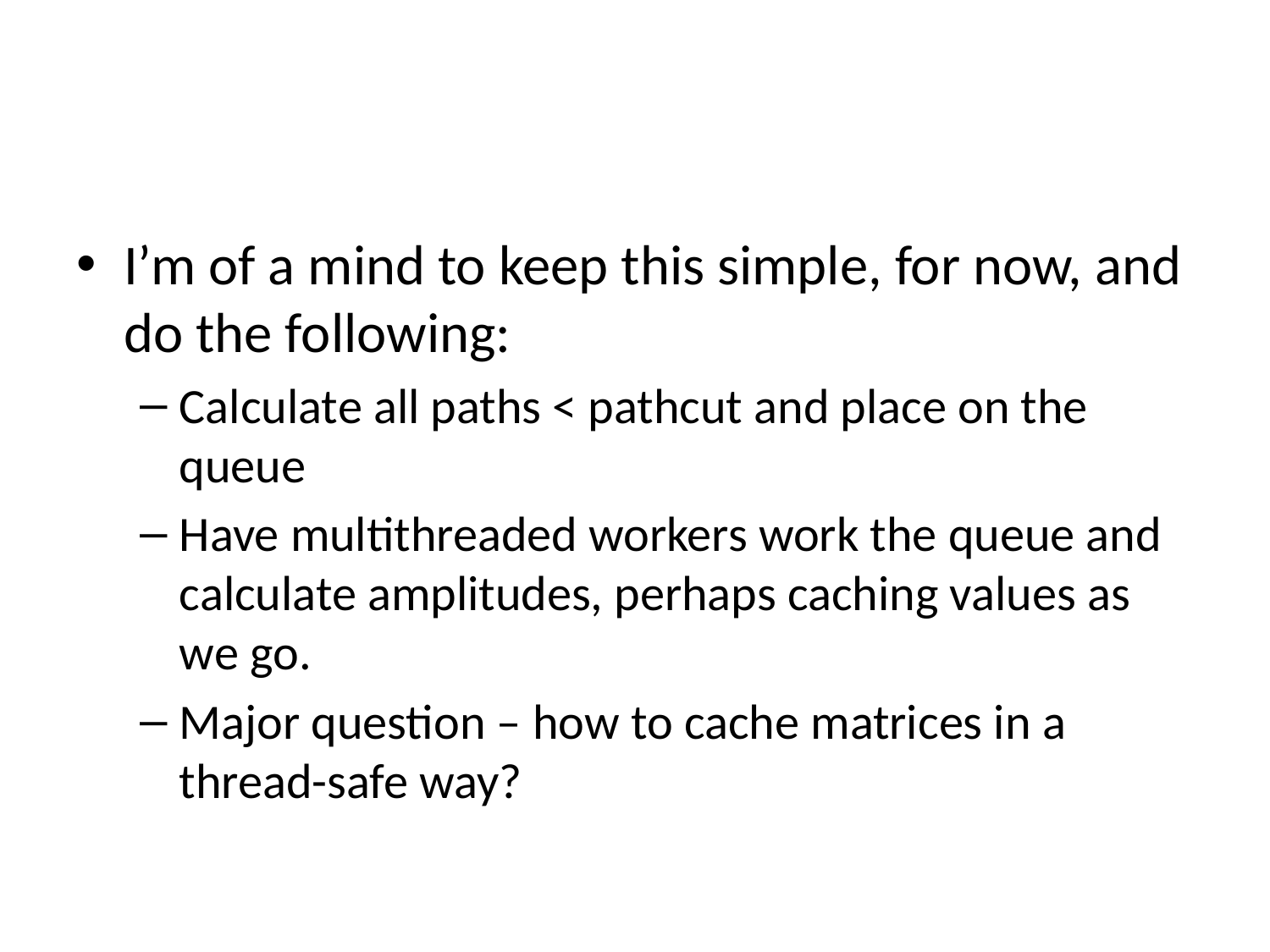

#
I’m of a mind to keep this simple, for now, and do the following:
Calculate all paths < pathcut and place on the queue
Have multithreaded workers work the queue and calculate amplitudes, perhaps caching values as we go.
Major question – how to cache matrices in a thread-safe way?